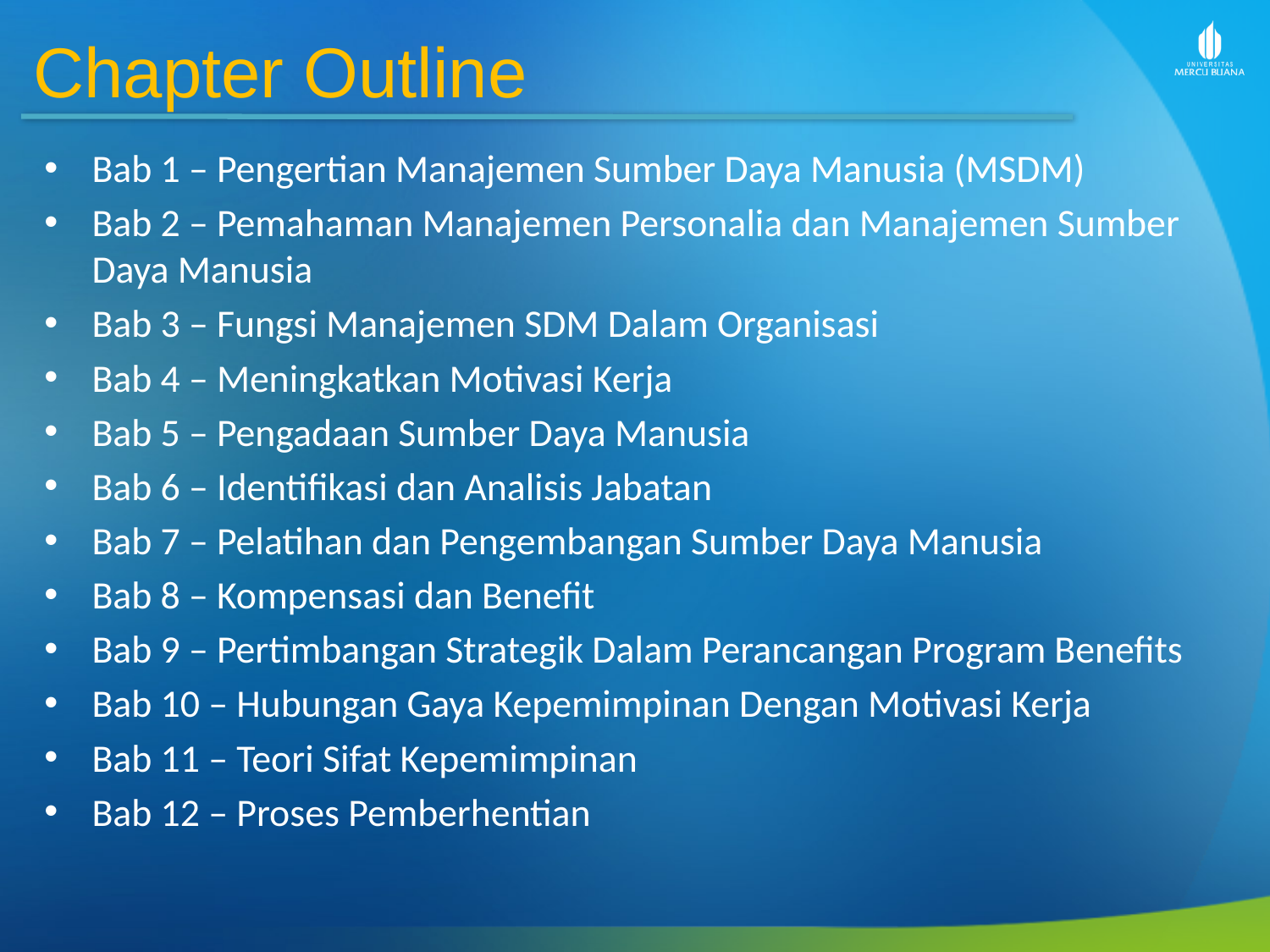

Chapter Outline
Bab 1 – Pengertian Manajemen Sumber Daya Manusia (MSDM)
Bab 2 – Pemahaman Manajemen Personalia dan Manajemen Sumber Daya Manusia
Bab 3 – Fungsi Manajemen SDM Dalam Organisasi
Bab 4 – Meningkatkan Motivasi Kerja
Bab 5 – Pengadaan Sumber Daya Manusia
Bab 6 – Identifikasi dan Analisis Jabatan
Bab 7 – Pelatihan dan Pengembangan Sumber Daya Manusia
Bab 8 – Kompensasi dan Benefit
Bab 9 – Pertimbangan Strategik Dalam Perancangan Program Benefits
Bab 10 – Hubungan Gaya Kepemimpinan Dengan Motivasi Kerja
Bab 11 – Teori Sifat Kepemimpinan
Bab 12 – Proses Pemberhentian